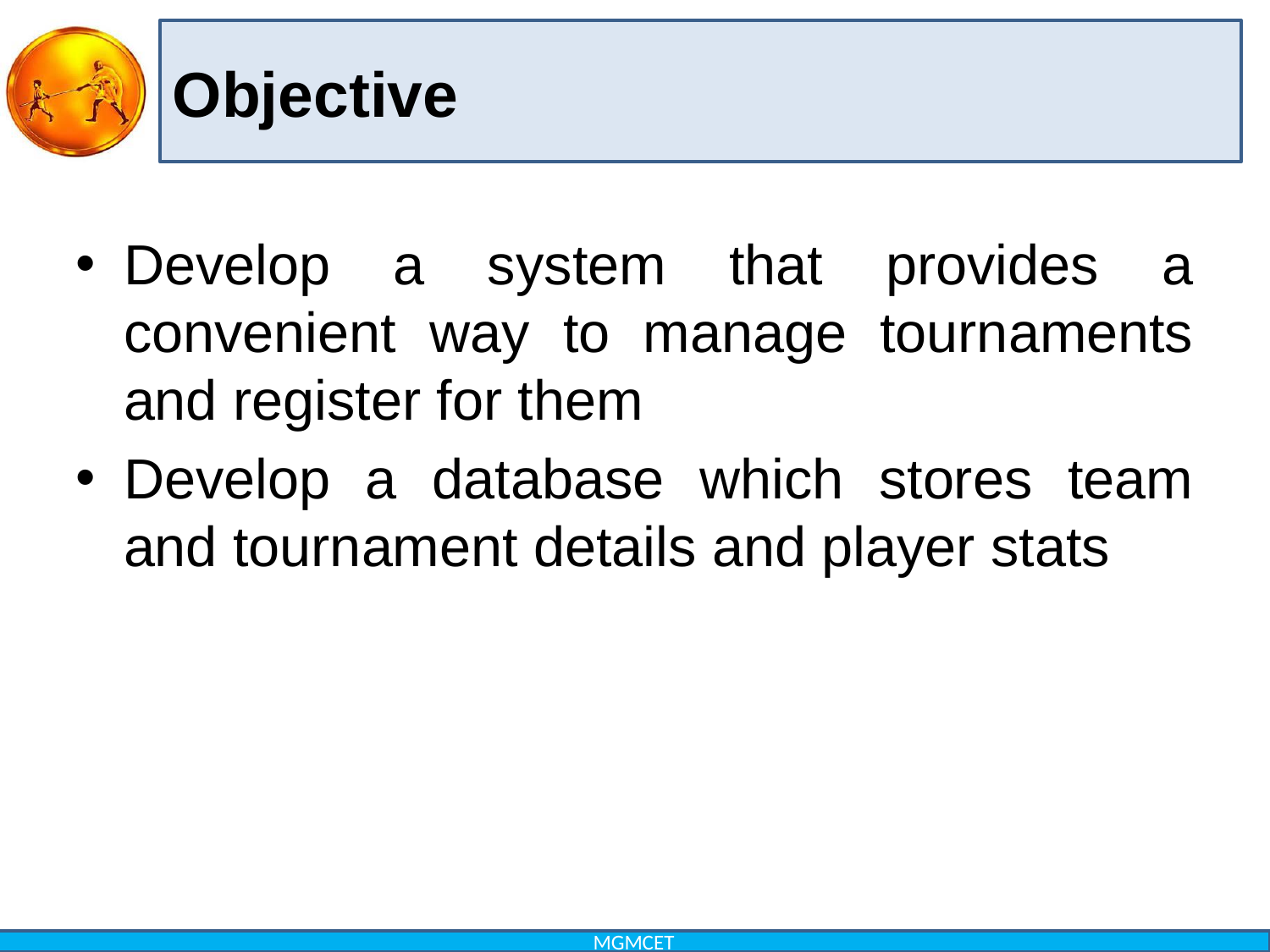

Objective
Develop a system that provides a convenient way to manage tournaments and register for them
Develop a database which stores team and tournament details and player stats